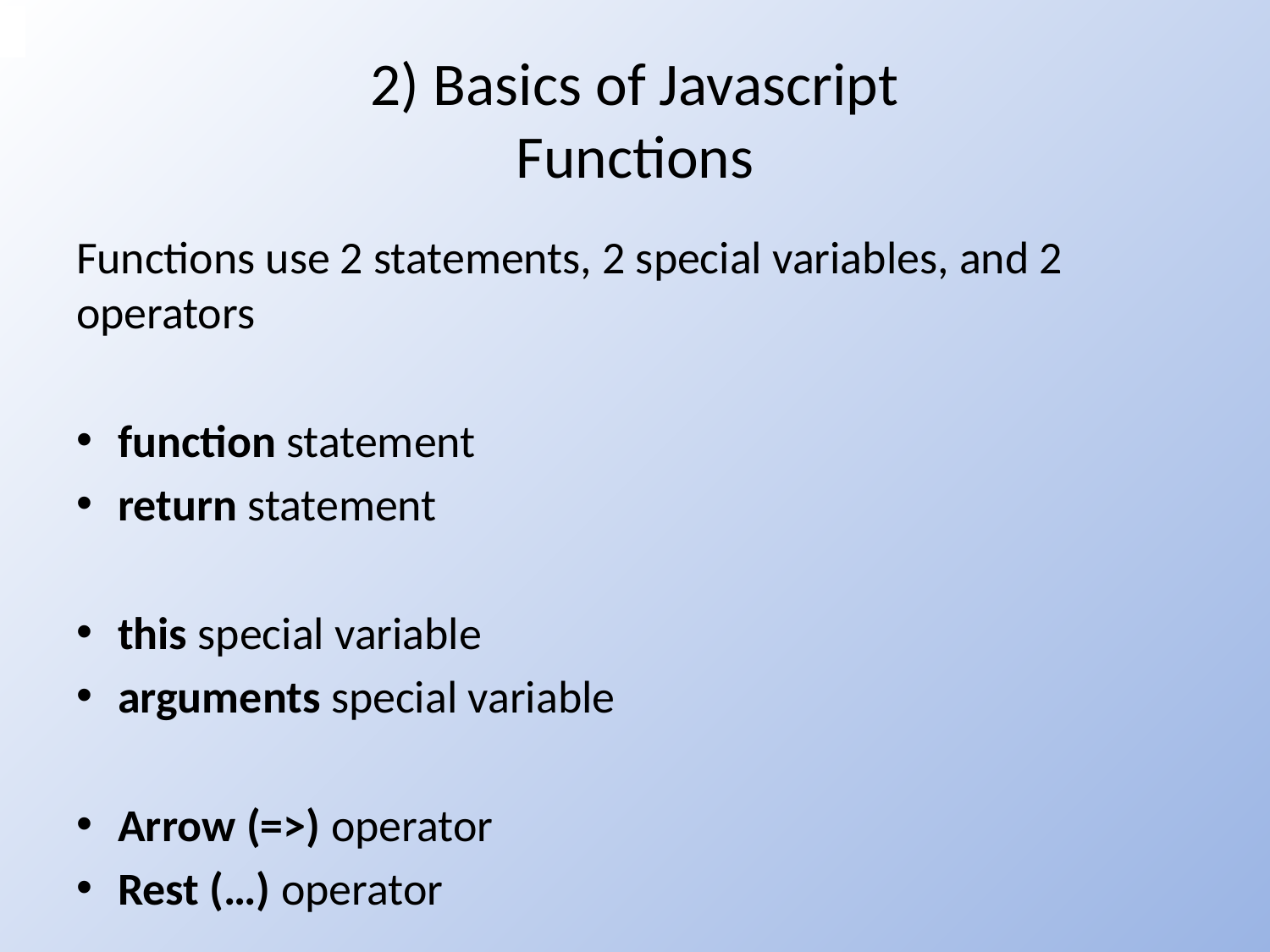

# 2) Basics of Javascript Functions
Functions use 2 statements, 2 special variables, and 2 operators

function statement
return statement

this special variable
arguments special variable

Arrow (=>) operator
Rest (…) operator